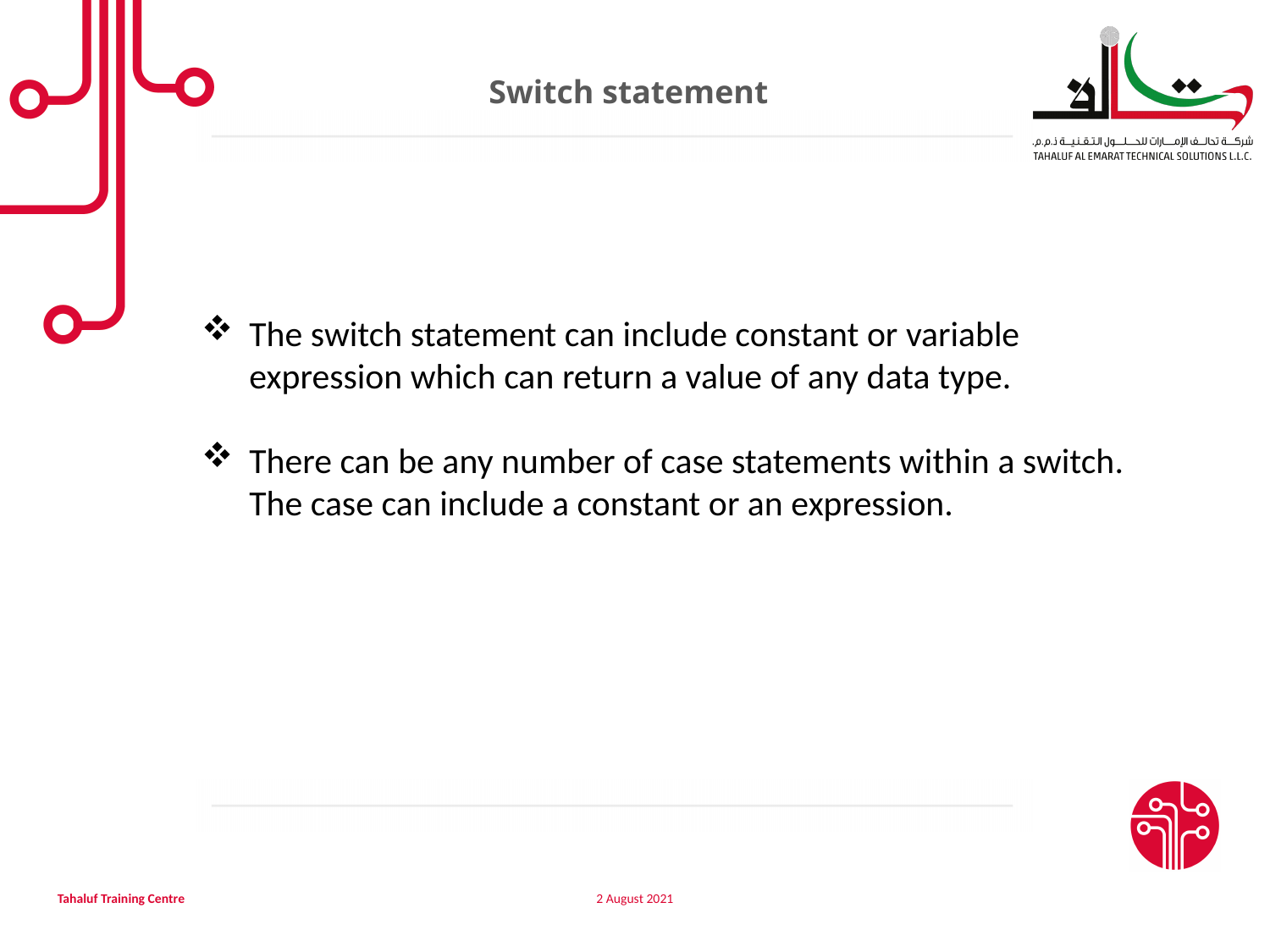

Switch statement
The switch statement can include constant or variable expression which can return a value of any data type.

There can be any number of case statements within a switch. The case can include a constant or an expression.